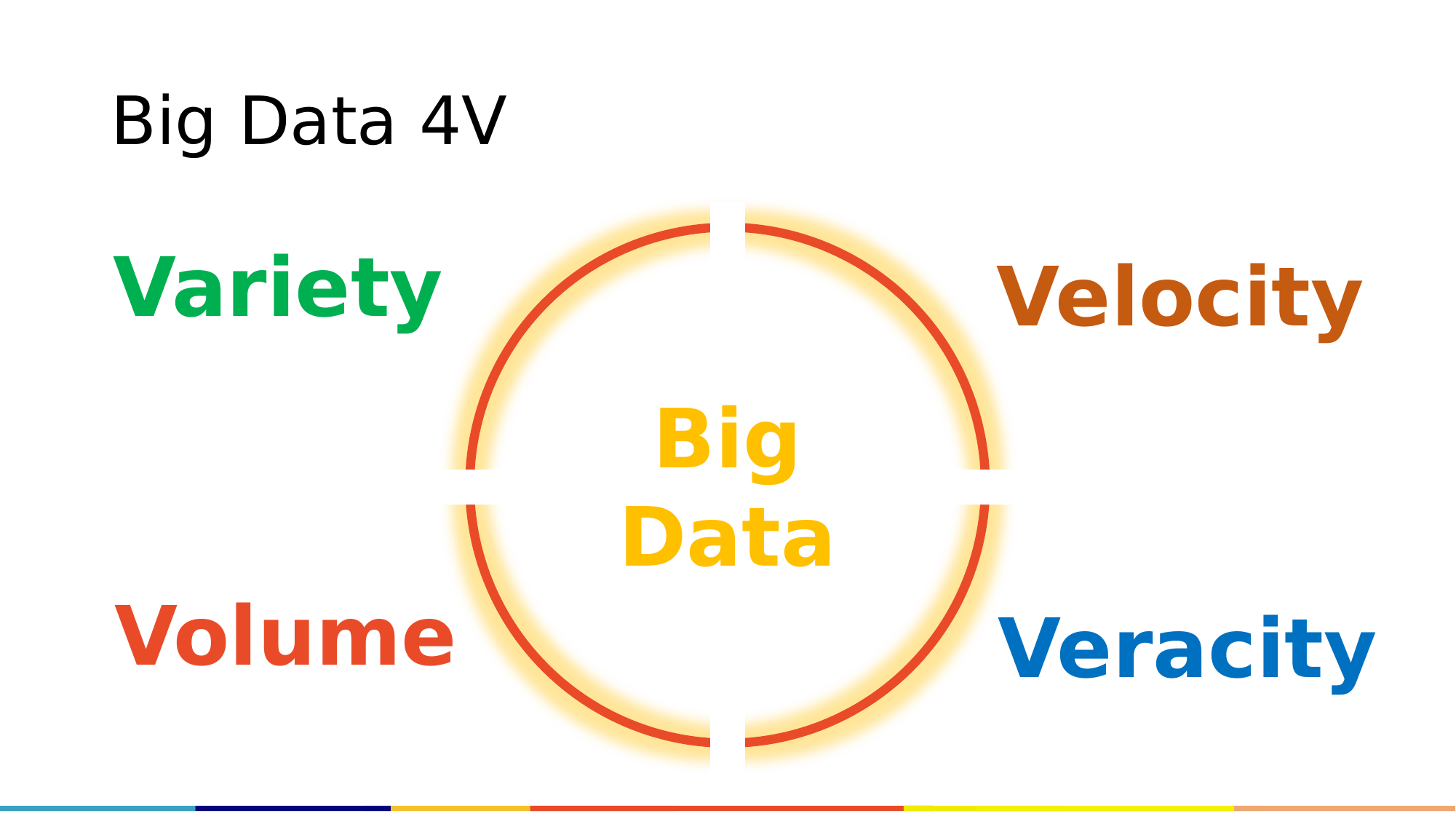

# Big Data 4V

Variety
Velocity
Big
Data
Volume
Veracity